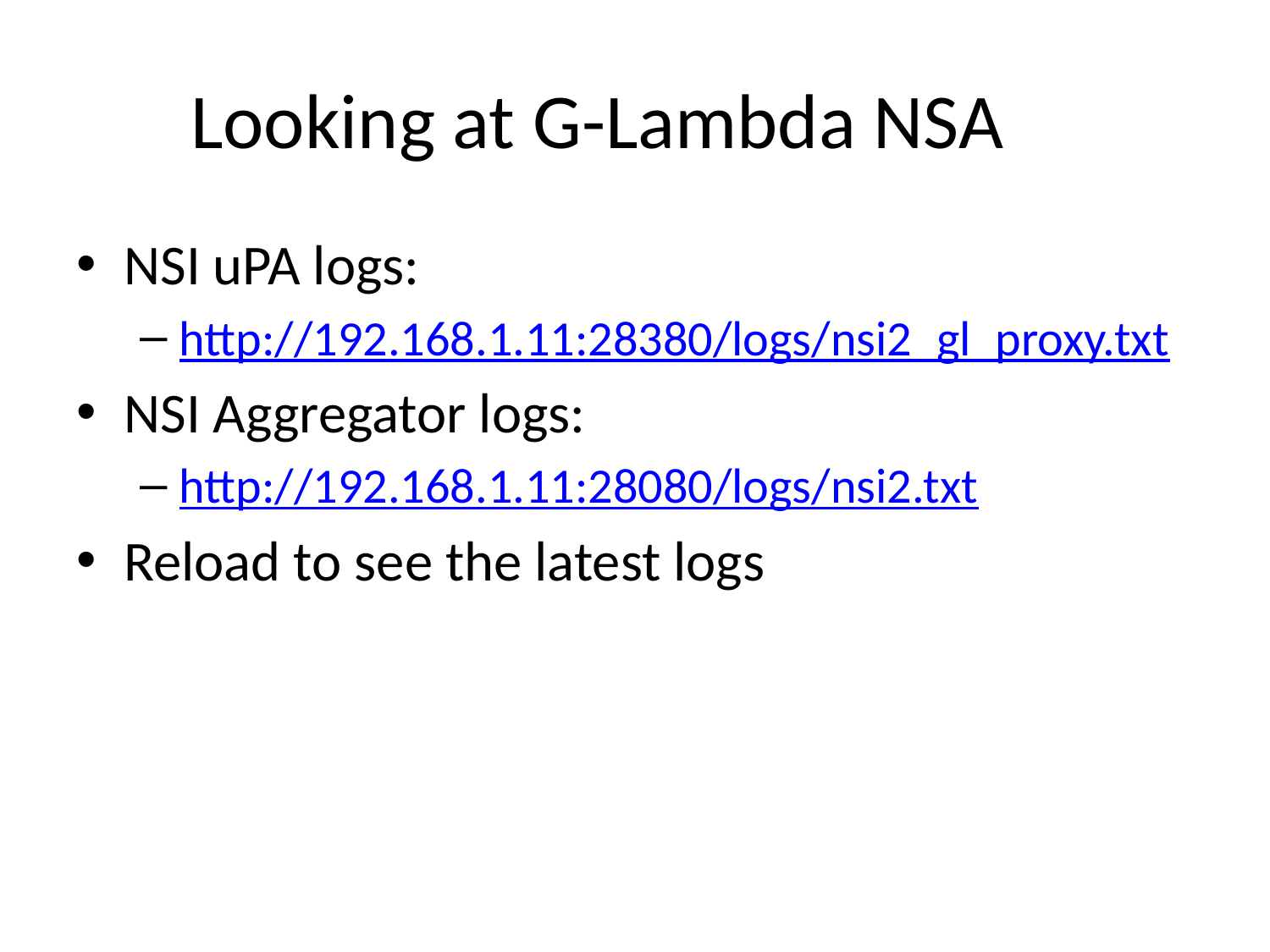

# Looking at G-Lambda NSA
NSI uPA logs:
http://192.168.1.11:28380/logs/nsi2_gl_proxy.txt
NSI Aggregator logs:
http://192.168.1.11:28080/logs/nsi2.txt
Reload to see the latest logs